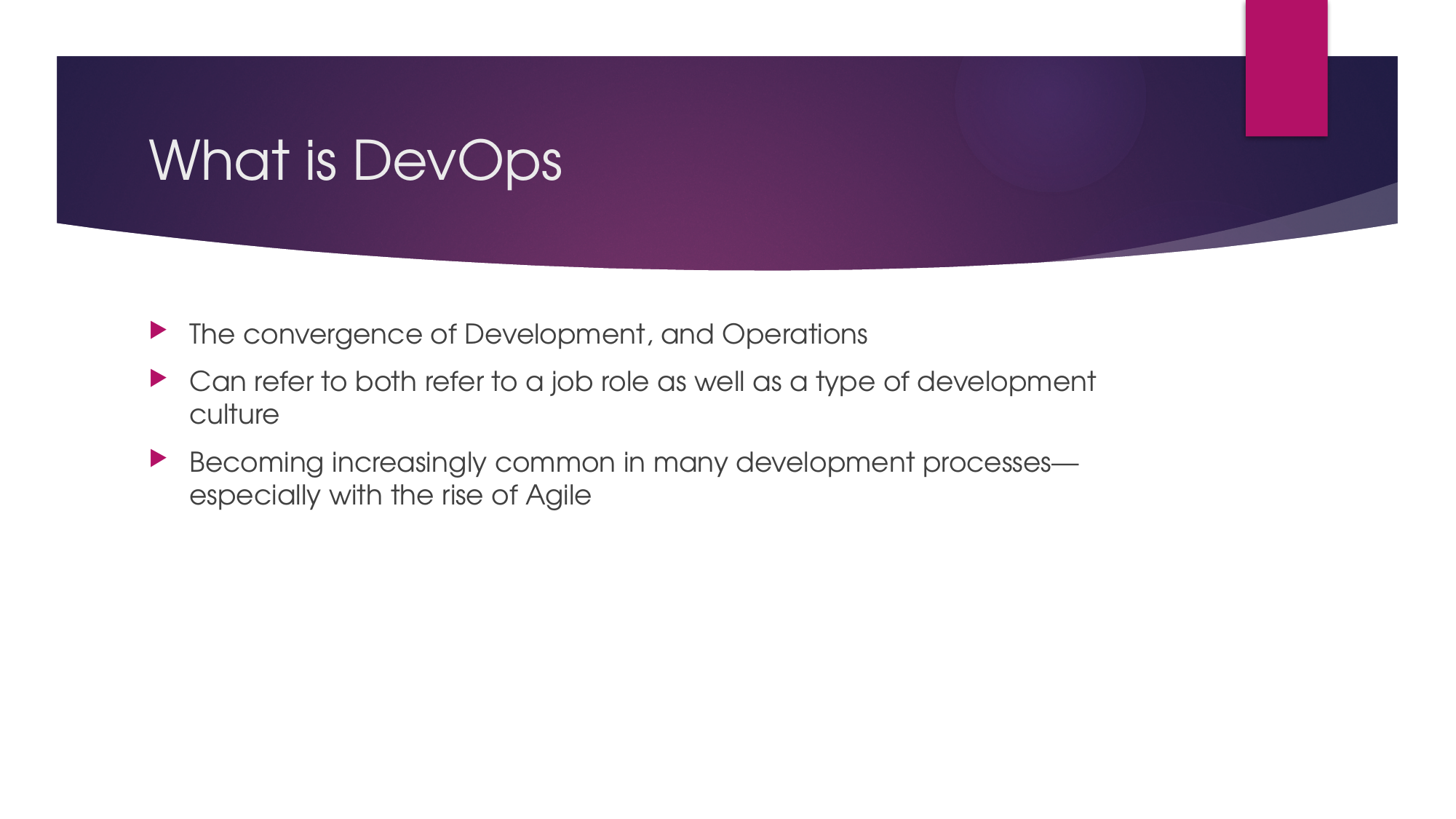

# What is DevOps
The convergence of Development, and Operations
Can refer to both refer to a job role as well as a type of development culture
Becoming increasingly common in many development processes—especially with the rise of Agile